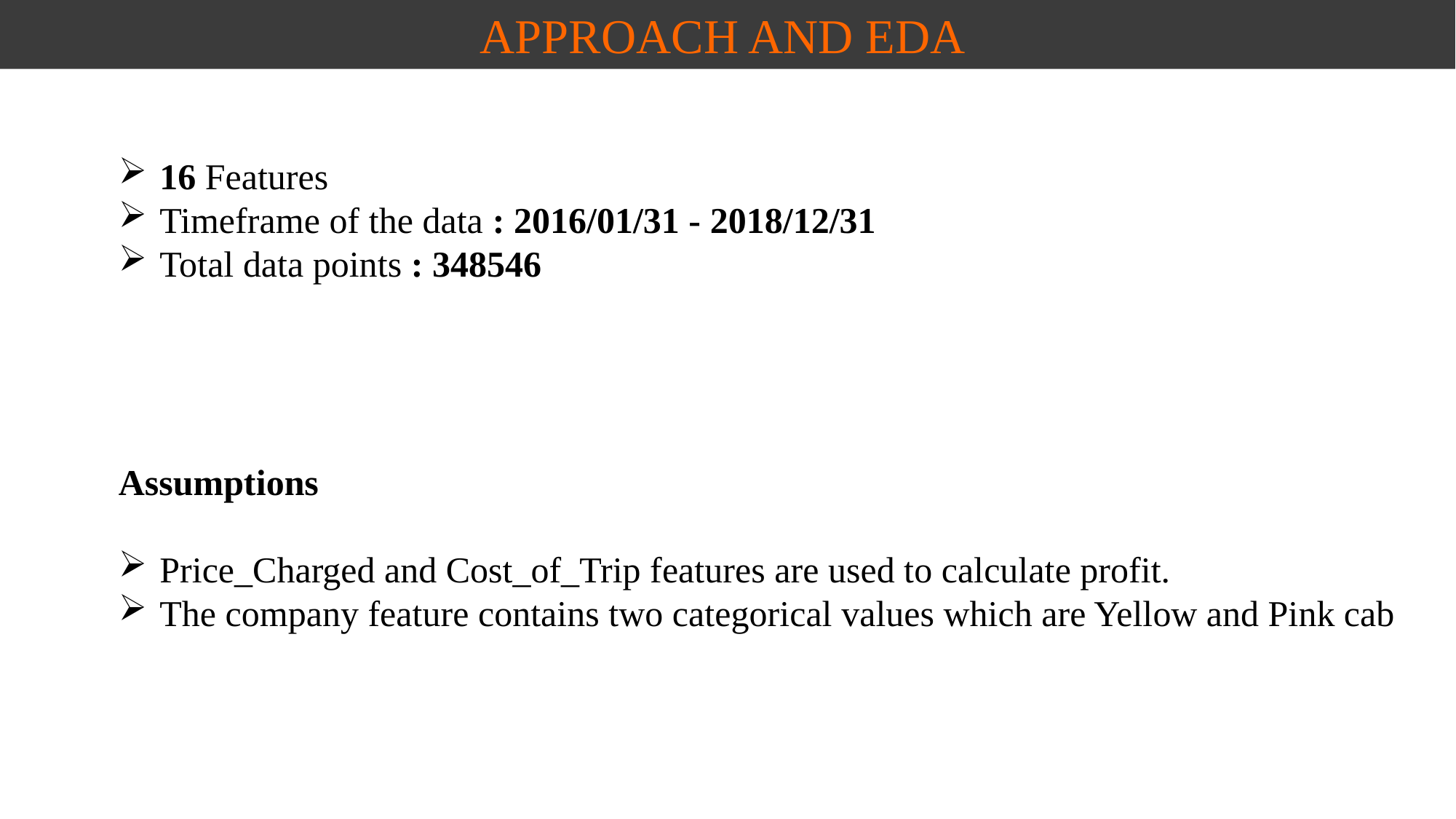

APPROACH AND EDA
16 Features
Timeframe of the data : 2016/01/31 - 2018/12/31
Total data points : 348546

Assumptions

Price_Charged and Cost_of_Trip features are used to calculate profit.
The company feature contains two categorical values which are Yellow and Pink cab